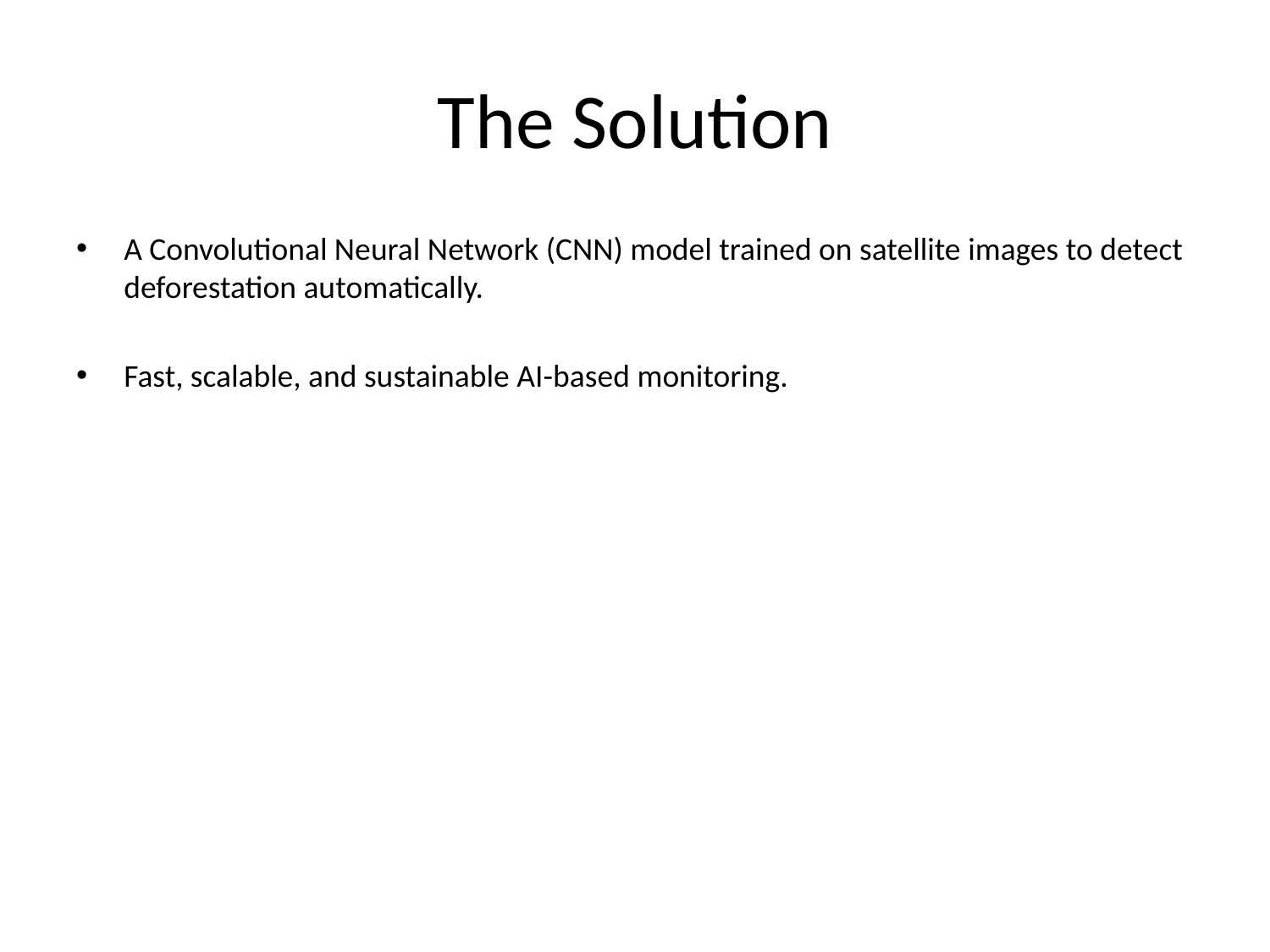

# The Solution
A Convolutional Neural Network (CNN) model trained on satellite images to detect deforestation automatically.

Fast, scalable, and sustainable AI-based monitoring.